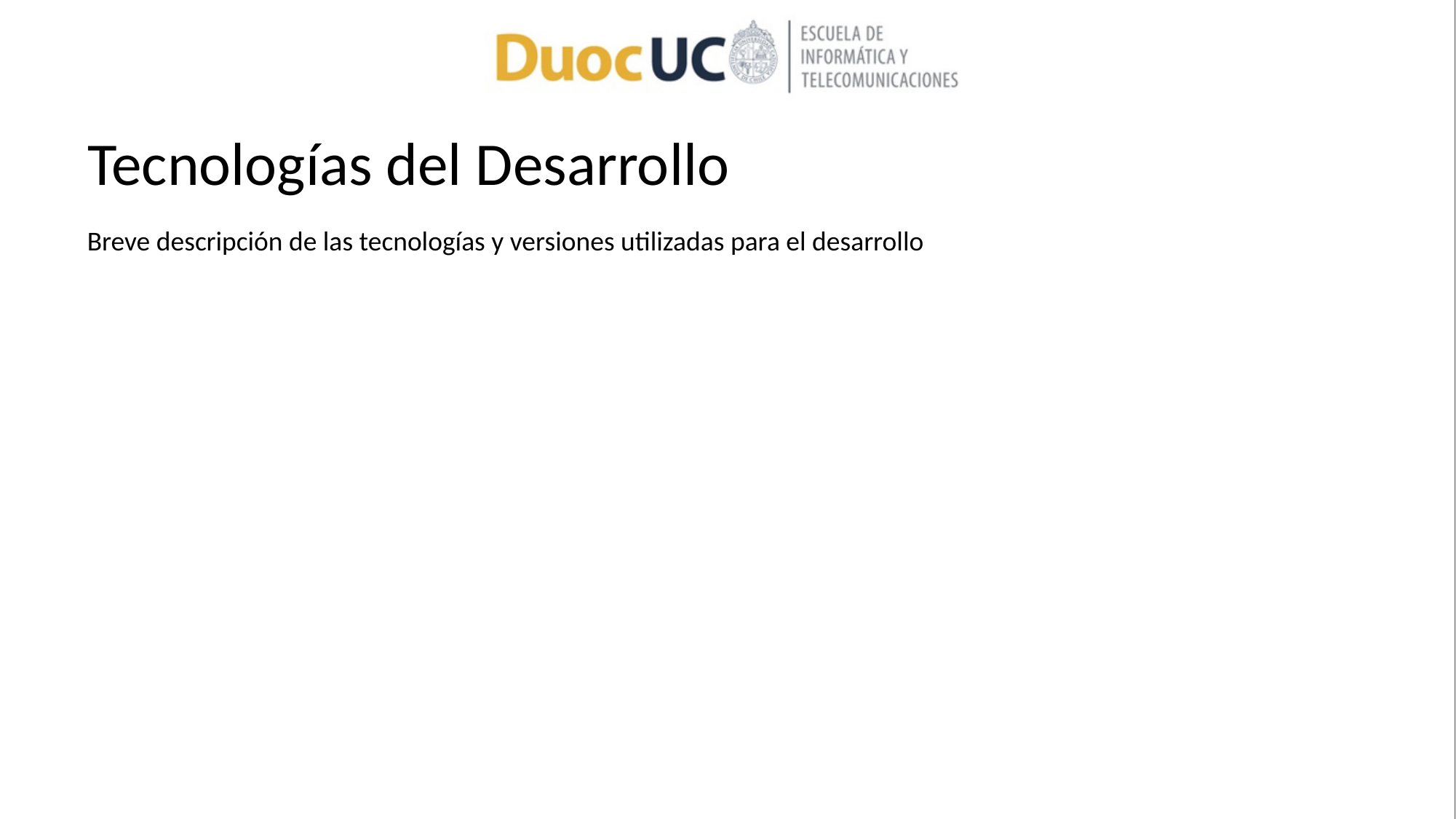

# Tecnologías del Desarrollo
Breve descripción de las tecnologías y versiones utilizadas para el desarrollo